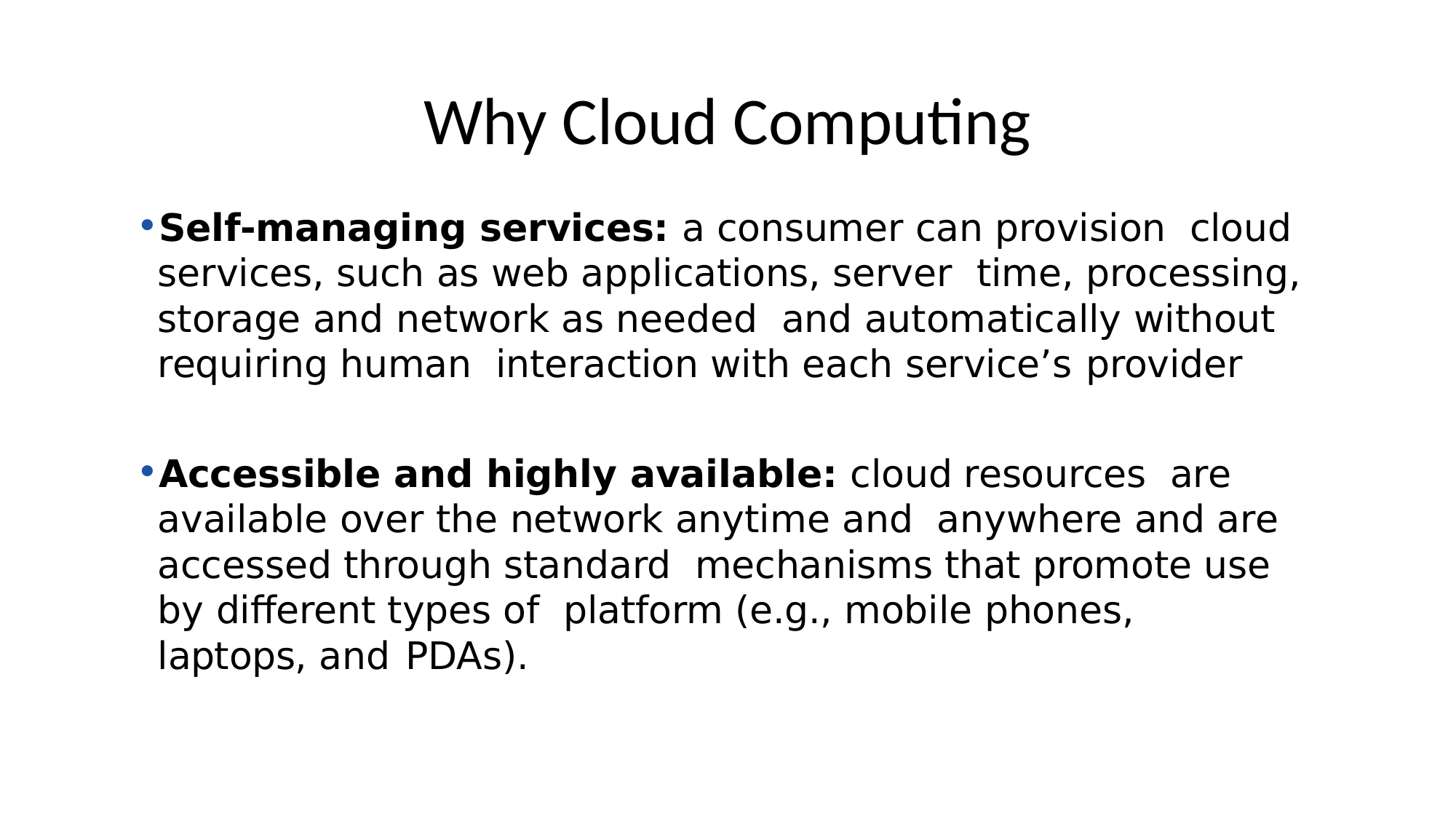

# Why Cloud Computing
Self-managing services: a consumer can provision  cloud services, such as web applications, server  time, processing, storage and network as needed  and automatically without requiring human  interaction with each service’s provider

Accessible and highly available: cloud resources  are available over the network anytime and  anywhere and are accessed through standard  mechanisms that promote use by different types of  platform (e.g., mobile phones, laptops, and PDAs).